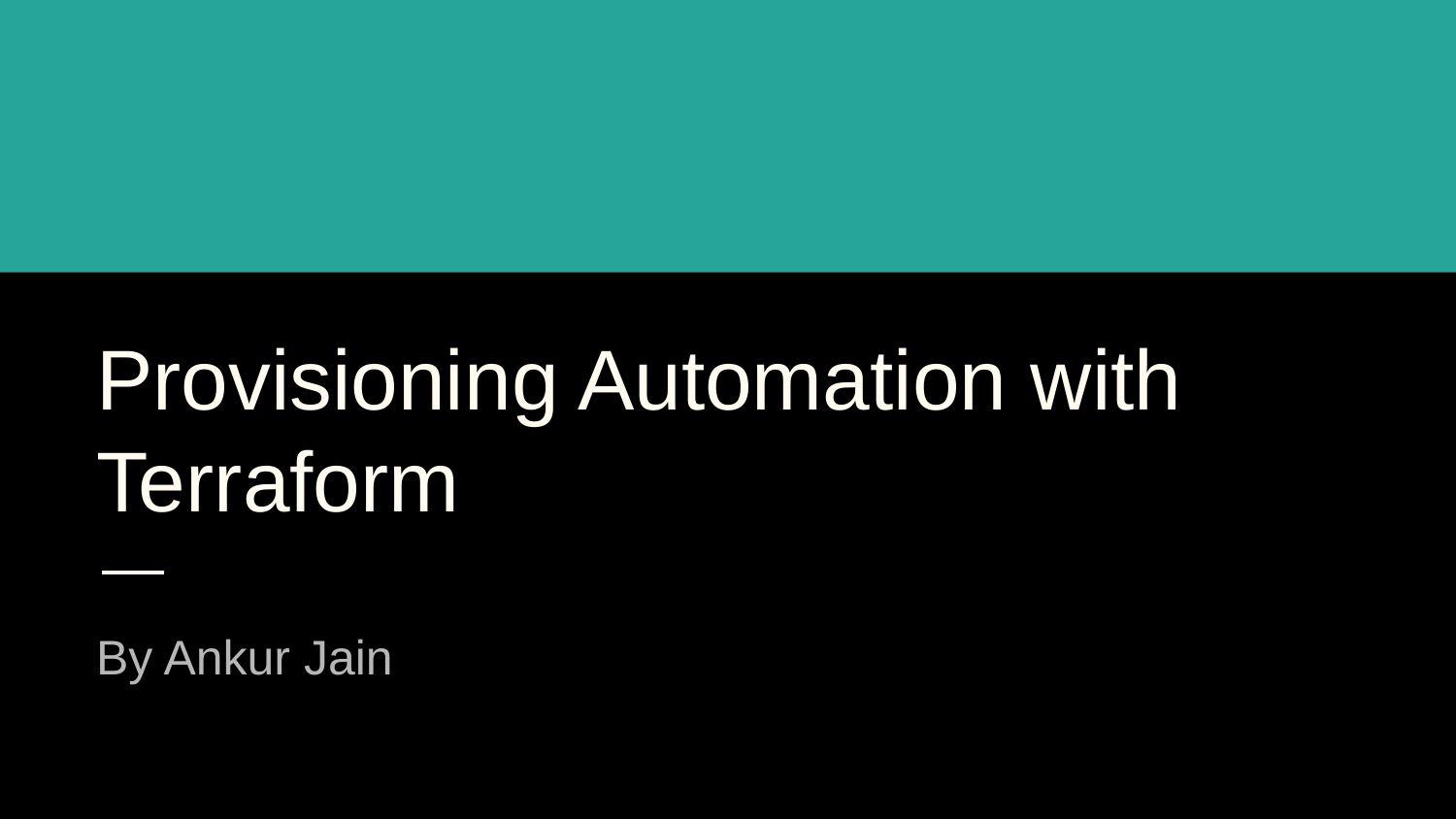

# Provisioning Automation with Terraform
By Ankur Jain